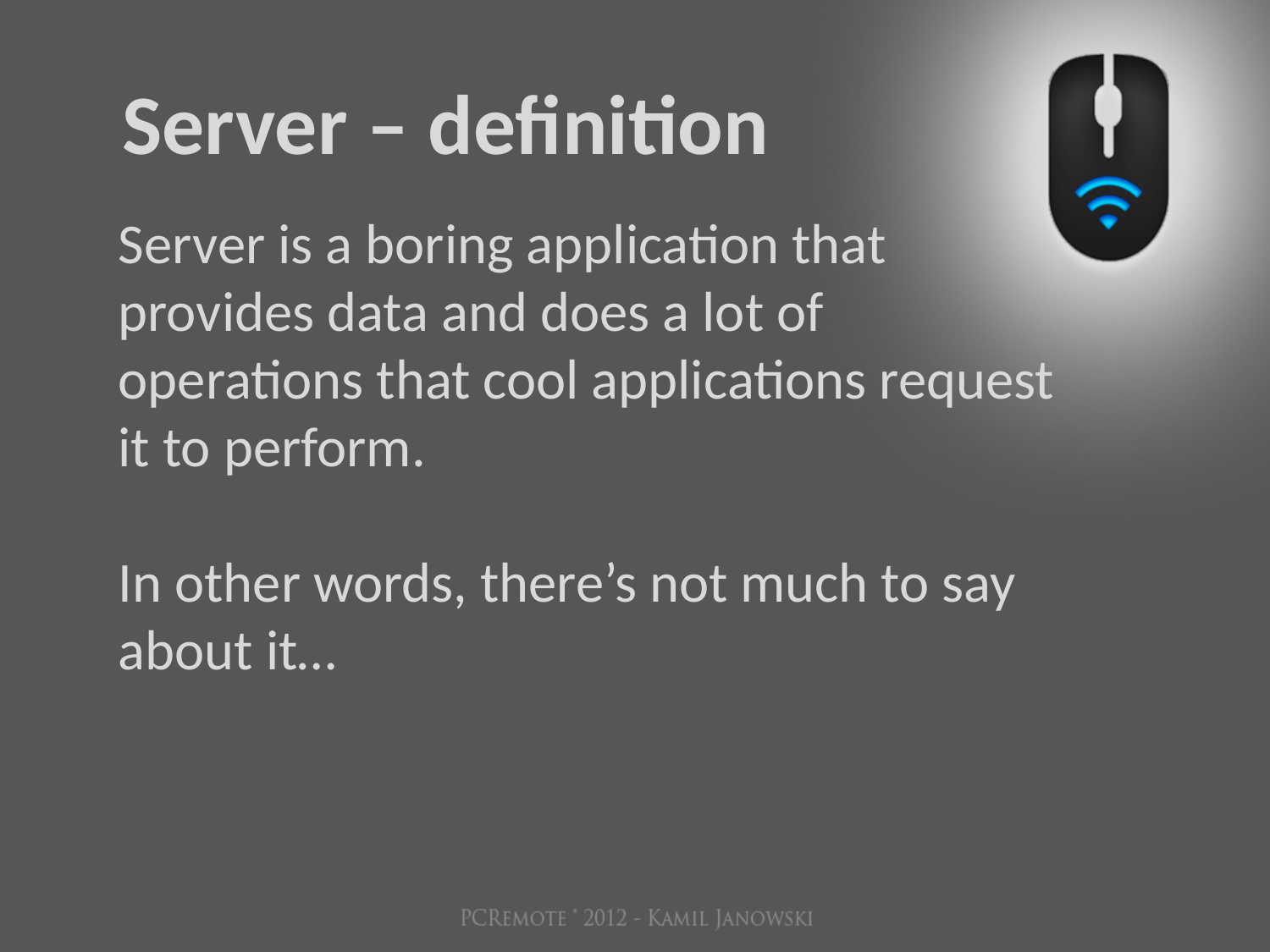

Server – definition
Server is a boring application that provides data and does a lot of operations that cool applications request it to perform.

In other words, there’s not much to say about it…